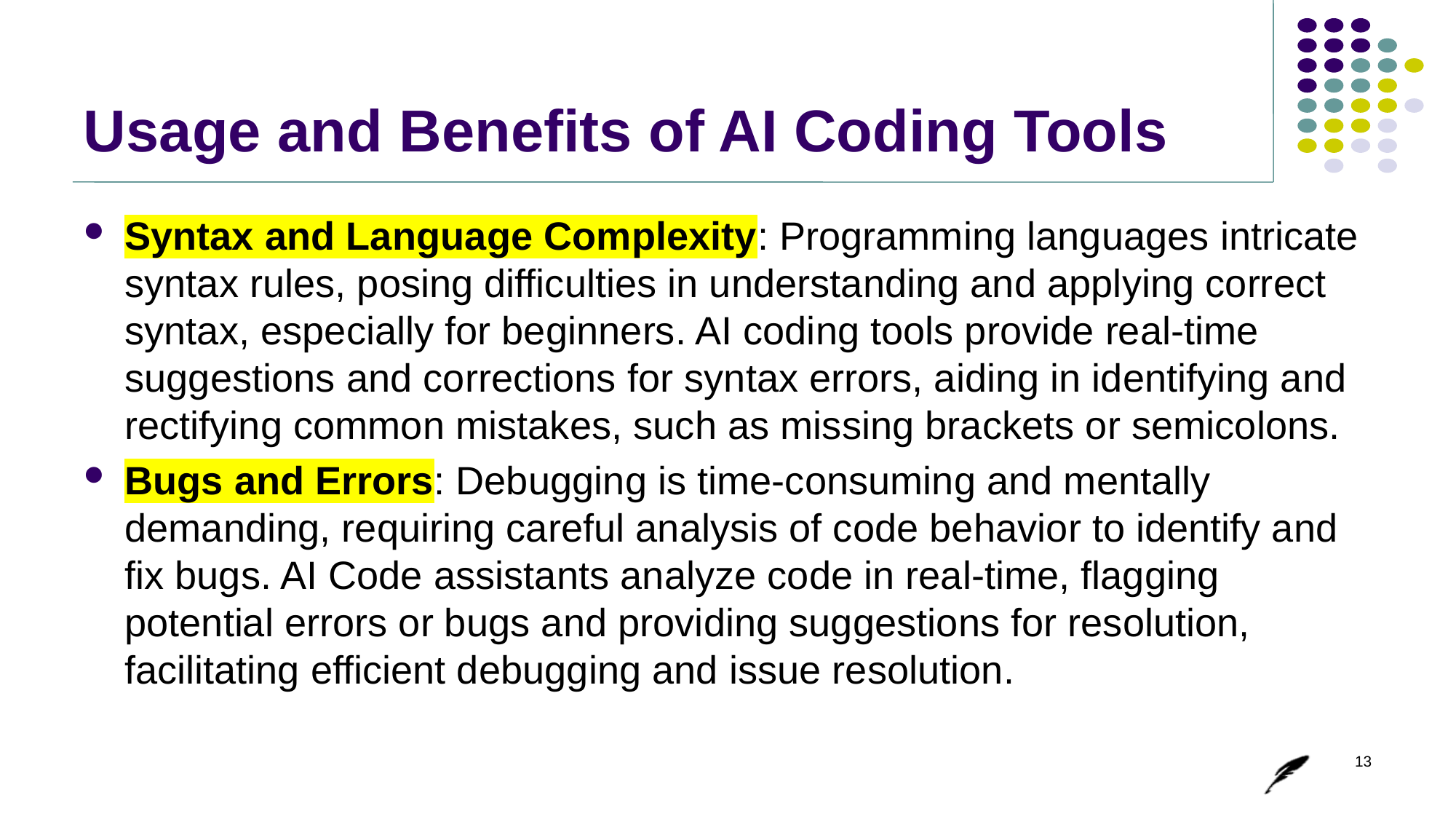

# Usage and Benefits of AI Coding Tools
Syntax and Language Complexity: Programming languages intricate syntax rules, posing difficulties in understanding and applying correct syntax, especially for beginners. AI coding tools provide real-time suggestions and corrections for syntax errors, aiding in identifying and rectifying common mistakes, such as missing brackets or semicolons.
Bugs and Errors: Debugging is time-consuming and mentally demanding, requiring careful analysis of code behavior to identify and fix bugs. AI Code assistants analyze code in real-time, flagging potential errors or bugs and providing suggestions for resolution, facilitating efficient debugging and issue resolution.
13